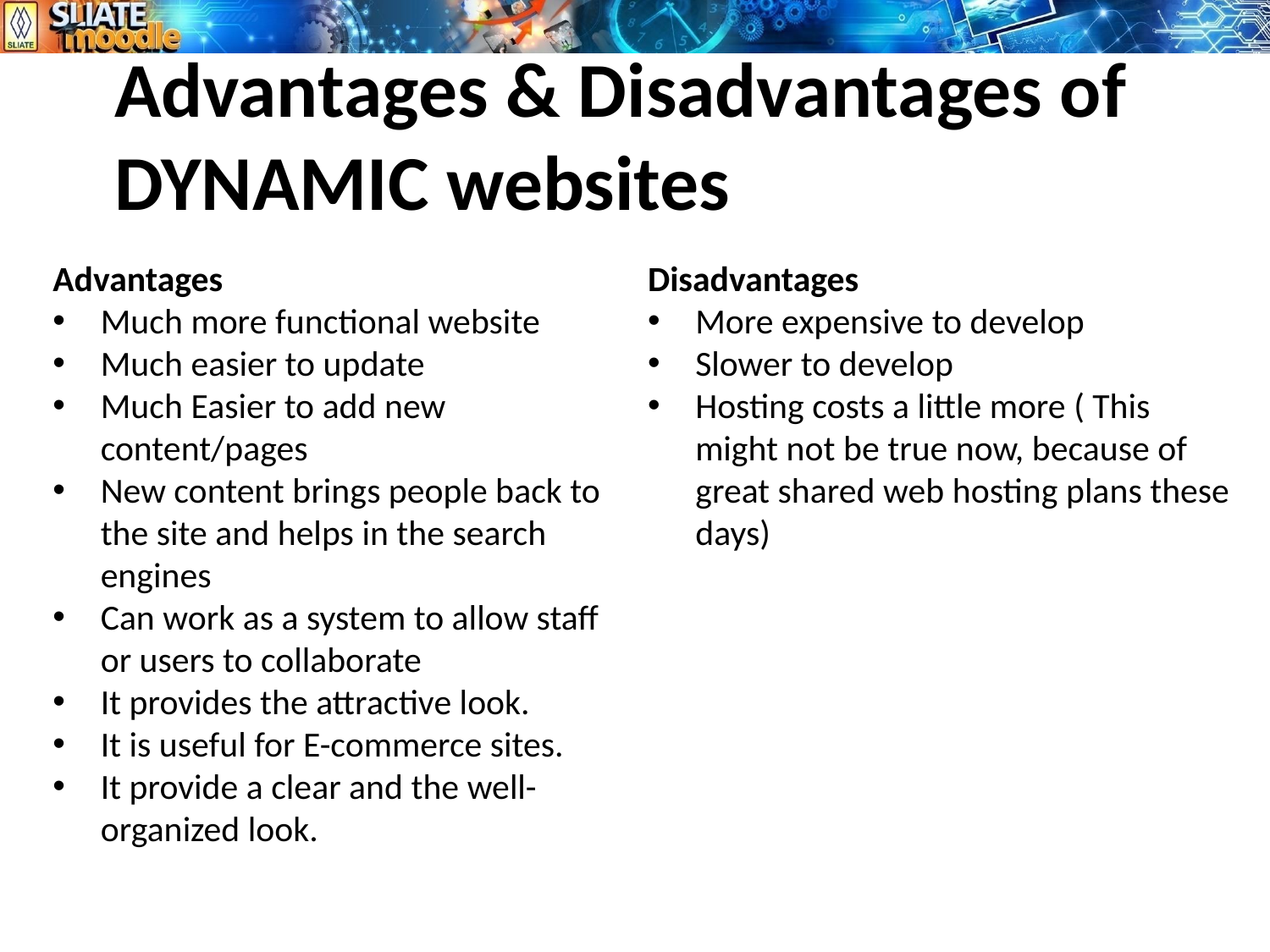

# Advantages & Disadvantages of DYNAMIC websites
Advantages
Much more functional website
Much easier to update
Much Easier to add new content/pages
New content brings people back to the site and helps in the search engines
Can work as a system to allow staff or users to collaborate
It provides the attractive look.
It is useful for E-commerce sites.
It provide a clear and the well-organized look.
Disadvantages
More expensive to develop
Slower to develop
Hosting costs a little more ( This might not be true now, because of great shared web hosting plans these days)